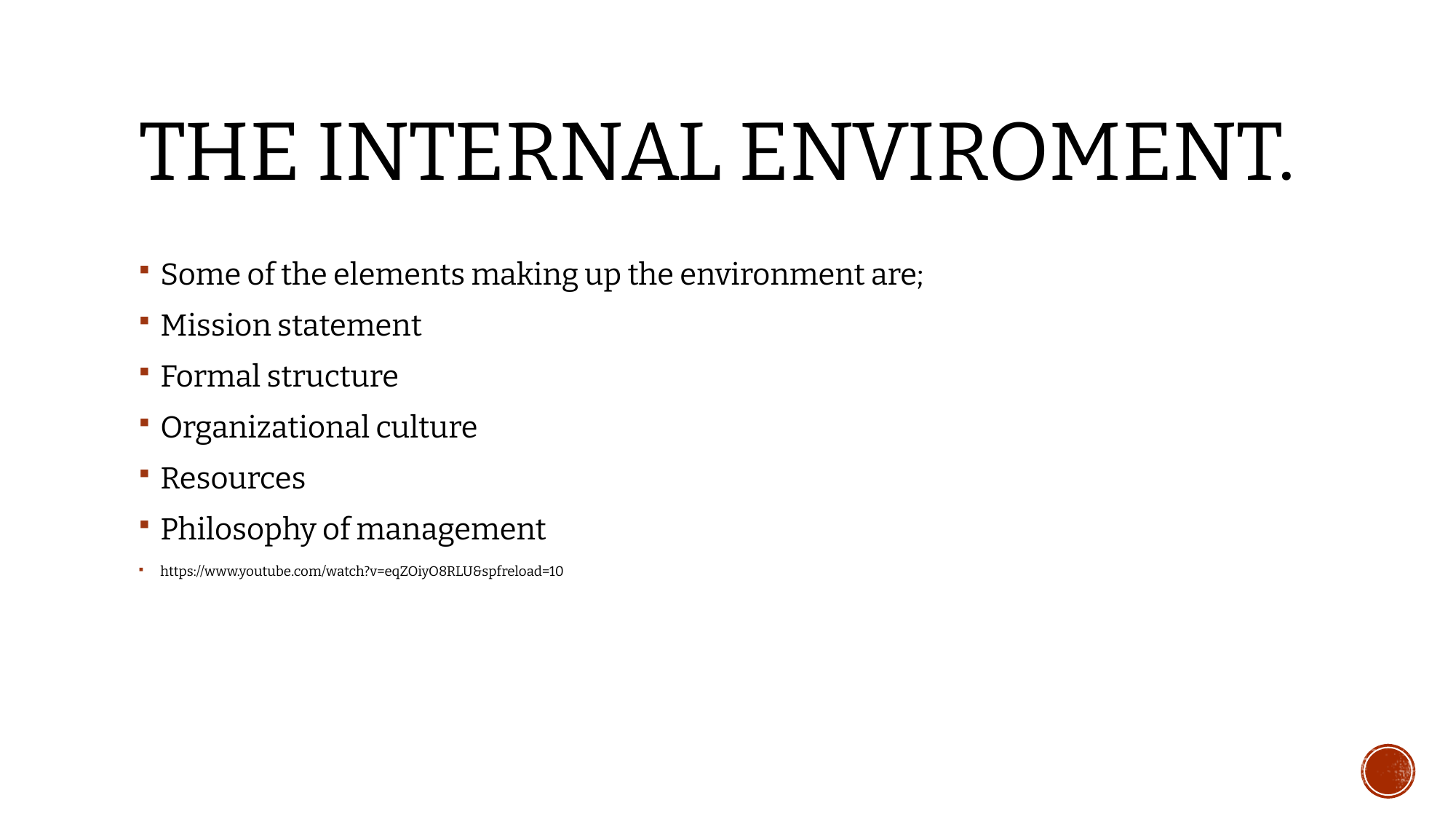

# THE INTERNAL ENVIROMENT.
Some of the elements making up the environment are;
Mission statement
Formal structure
Organizational culture
Resources
Philosophy of management
https://www.youtube.com/watch?v=eqZOiyO8RLU&spfreload=10